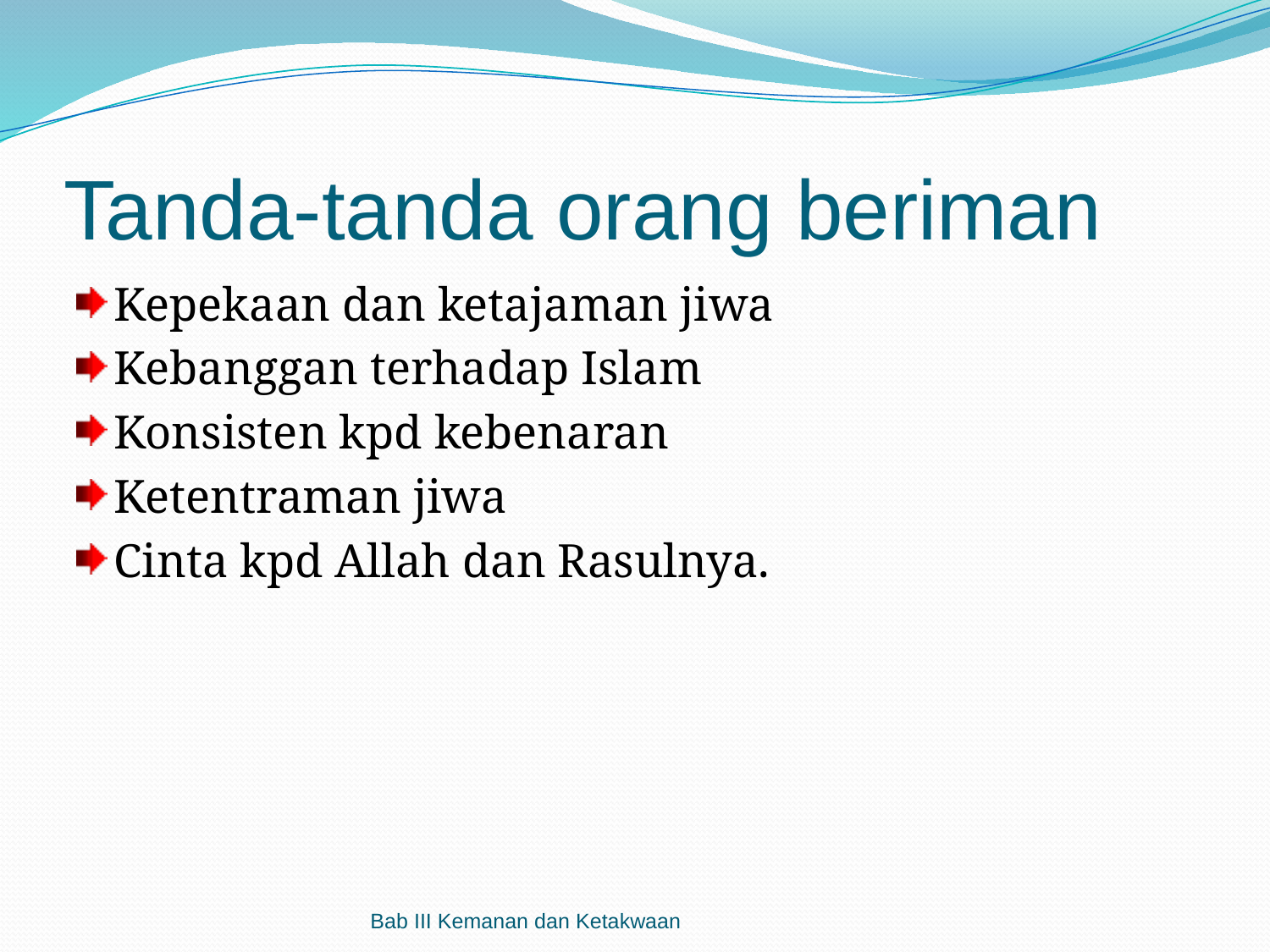

# Tanda-tanda orang beriman
Kepekaan dan ketajaman jiwa
Kebanggan terhadap Islam
Konsisten kpd kebenaran
Ketentraman jiwa
Cinta kpd Allah dan Rasulnya.

Bab III Kemanan dan Ketakwaan